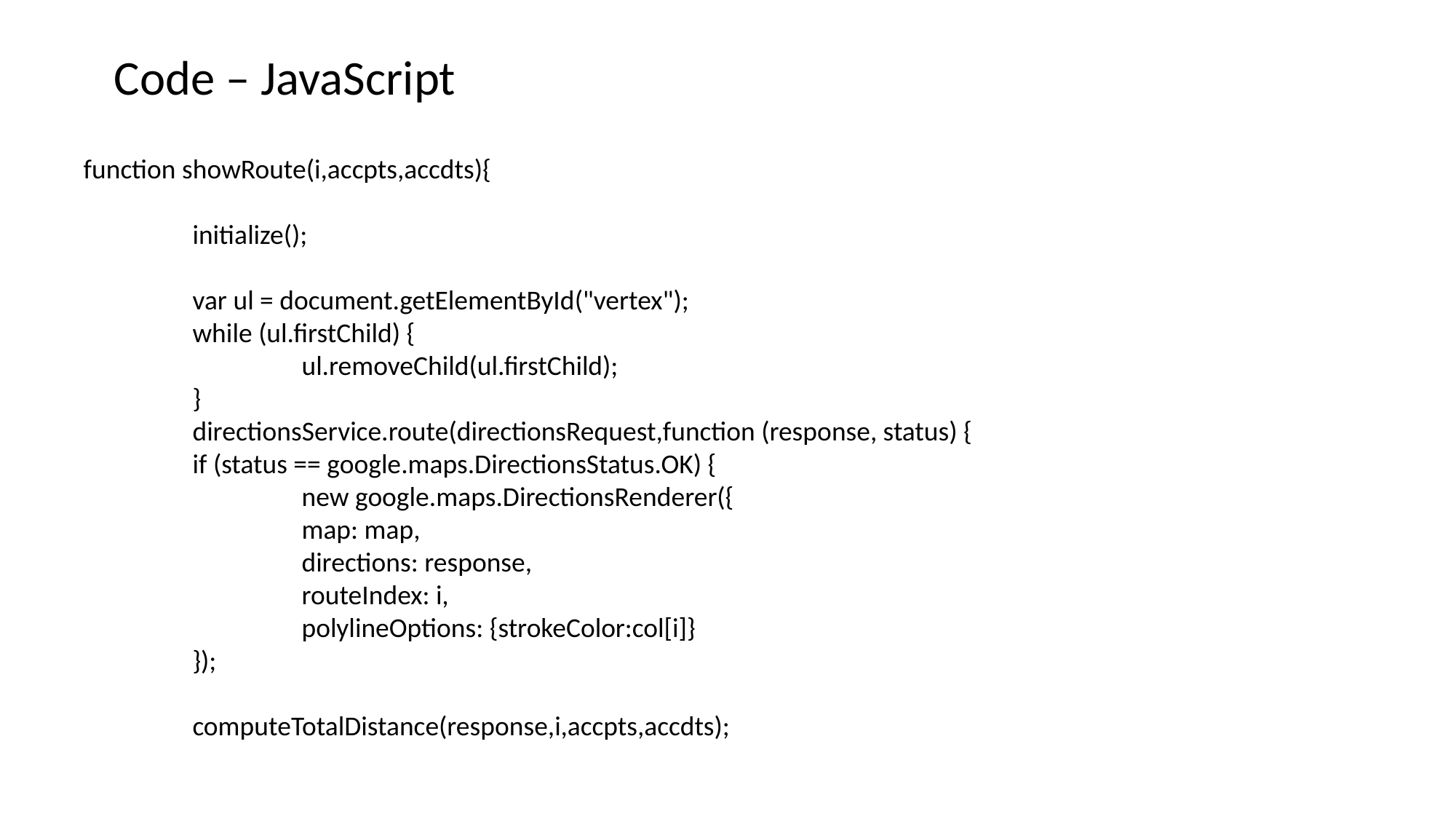

# Code – JavaScript
function showRoute(i,accpts,accdts){

	initialize();

	var ul = document.getElementById("vertex");
	while (ul.firstChild) {
		ul.removeChild(ul.firstChild);
	}
	directionsService.route(directionsRequest,function (response, status) {
	if (status == google.maps.DirectionsStatus.OK) {
		new google.maps.DirectionsRenderer({
		map: map,
		directions: response,
		routeIndex: i,
		polylineOptions: {strokeColor:col[i]}
	});

	computeTotalDistance(response,i,accpts,accdts);